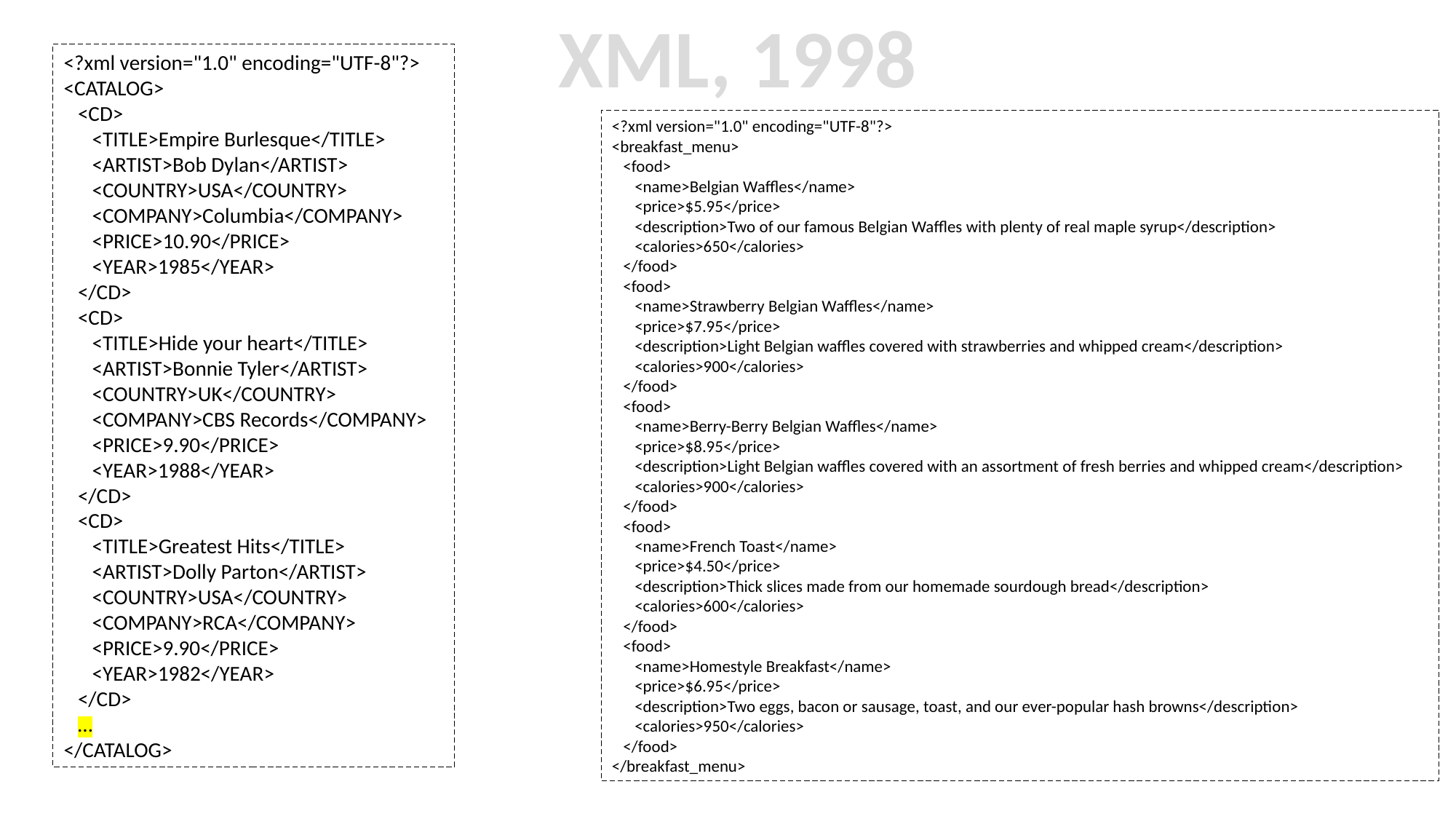

XML, 1998
<?xml version="1.0" encoding="UTF-8"?>
<CATALOG>
   <CD>
      <TITLE>Empire Burlesque</TITLE>
      <ARTIST>Bob Dylan</ARTIST>
      <COUNTRY>USA</COUNTRY>
      <COMPANY>Columbia</COMPANY>
      <PRICE>10.90</PRICE>
      <YEAR>1985</YEAR>
   </CD>
   <CD>
      <TITLE>Hide your heart</TITLE>
      <ARTIST>Bonnie Tyler</ARTIST>
      <COUNTRY>UK</COUNTRY>
      <COMPANY>CBS Records</COMPANY>
      <PRICE>9.90</PRICE>
      <YEAR>1988</YEAR>
   </CD>
   <CD>
      <TITLE>Greatest Hits</TITLE>
      <ARTIST>Dolly Parton</ARTIST>
      <COUNTRY>USA</COUNTRY>
      <COMPANY>RCA</COMPANY>
      <PRICE>9.90</PRICE>
      <YEAR>1982</YEAR>
   </CD>
   …
</CATALOG>
<?xml version="1.0" encoding="UTF-8"?>
<breakfast_menu>
   <food>
      <name>Belgian Waffles</name>
      <price>$5.95</price>
      <description>Two of our famous Belgian Waffles with plenty of real maple syrup</description>
      <calories>650</calories>
   </food>
   <food>
      <name>Strawberry Belgian Waffles</name>
      <price>$7.95</price>
      <description>Light Belgian waffles covered with strawberries and whipped cream</description>
      <calories>900</calories>
   </food>
   <food>
      <name>Berry-Berry Belgian Waffles</name>
      <price>$8.95</price>
      <description>Light Belgian waffles covered with an assortment of fresh berries and whipped cream</description>
      <calories>900</calories>
   </food>
   <food>
      <name>French Toast</name>
      <price>$4.50</price>
      <description>Thick slices made from our homemade sourdough bread</description>
      <calories>600</calories>
   </food>
   <food>
      <name>Homestyle Breakfast</name>
      <price>$6.95</price>
      <description>Two eggs, bacon or sausage, toast, and our ever-popular hash browns</description>
      <calories>950</calories>
   </food>
</breakfast_menu>